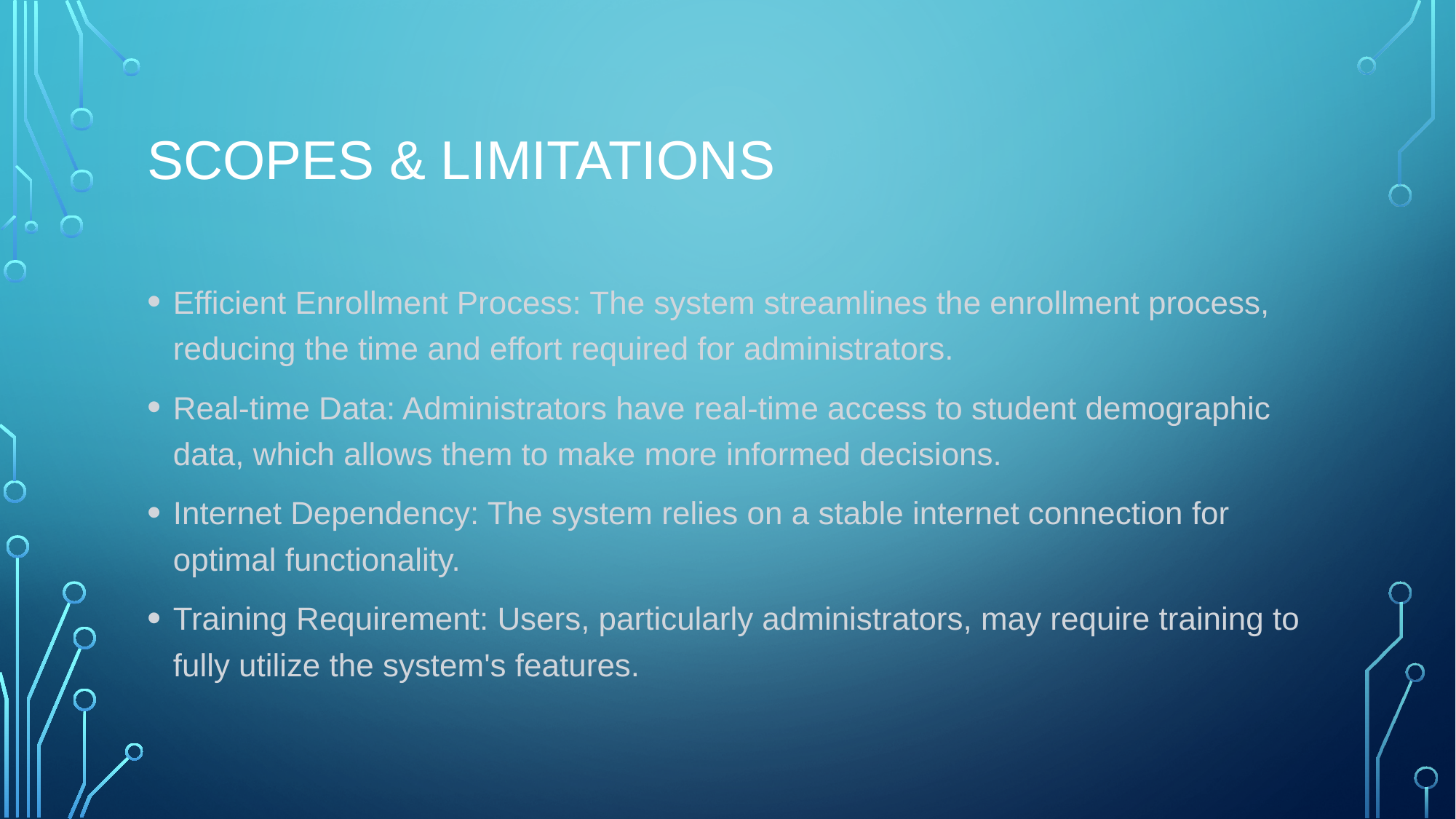

# SCOPES & LIMITATIONS
Efficient Enrollment Process: The system streamlines the enrollment process, reducing the time and effort required for administrators.
Real-time Data: Administrators have real-time access to student demographic data, which allows them to make more informed decisions.
Internet Dependency: The system relies on a stable internet connection for optimal functionality.
Training Requirement: Users, particularly administrators, may require training to fully utilize the system's features.